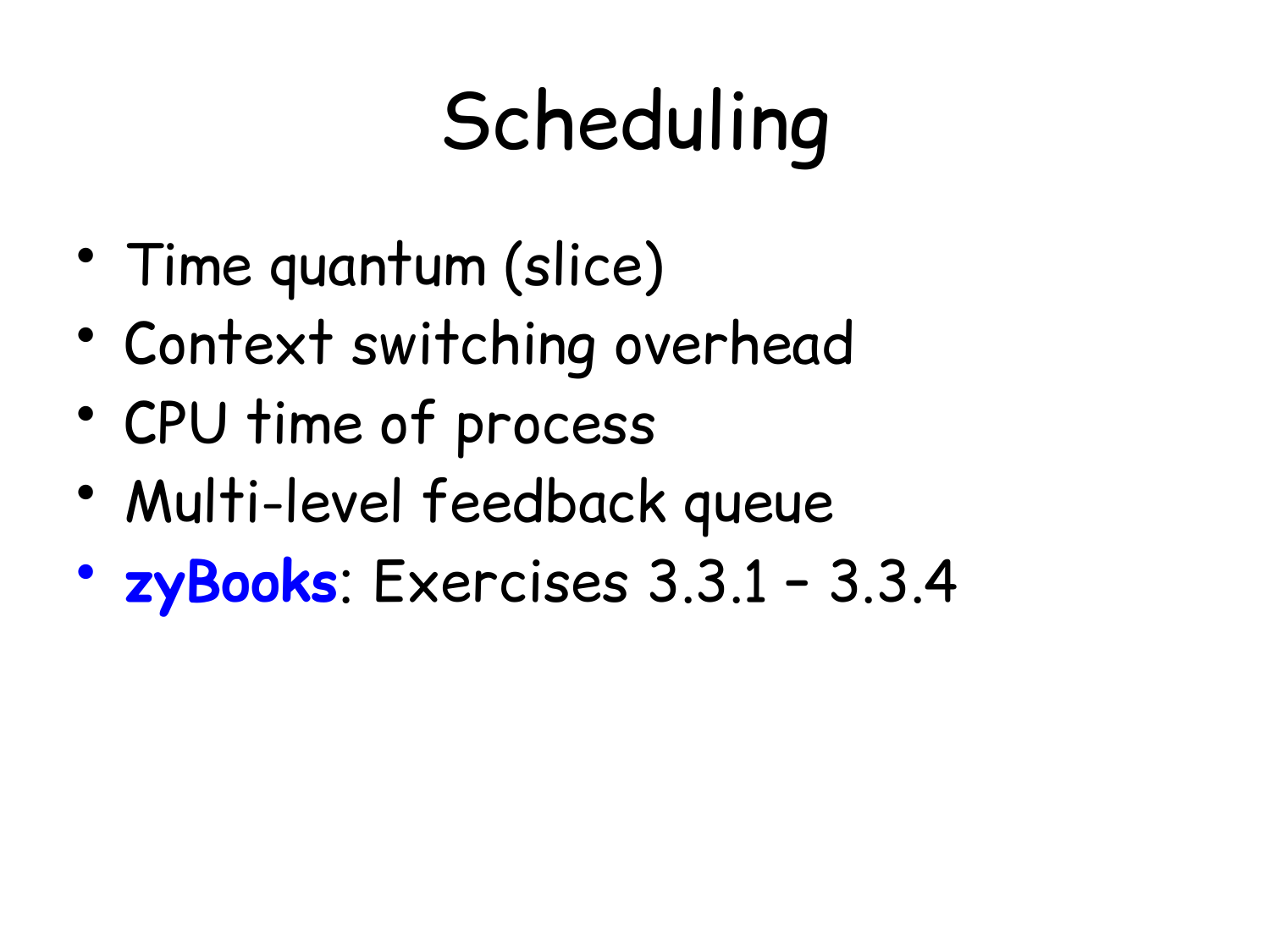

# Scheduling
Time quantum (slice)
Context switching overhead
CPU time of process
Multi-level feedback queue
zyBooks: Exercises 3.3.1 – 3.3.4